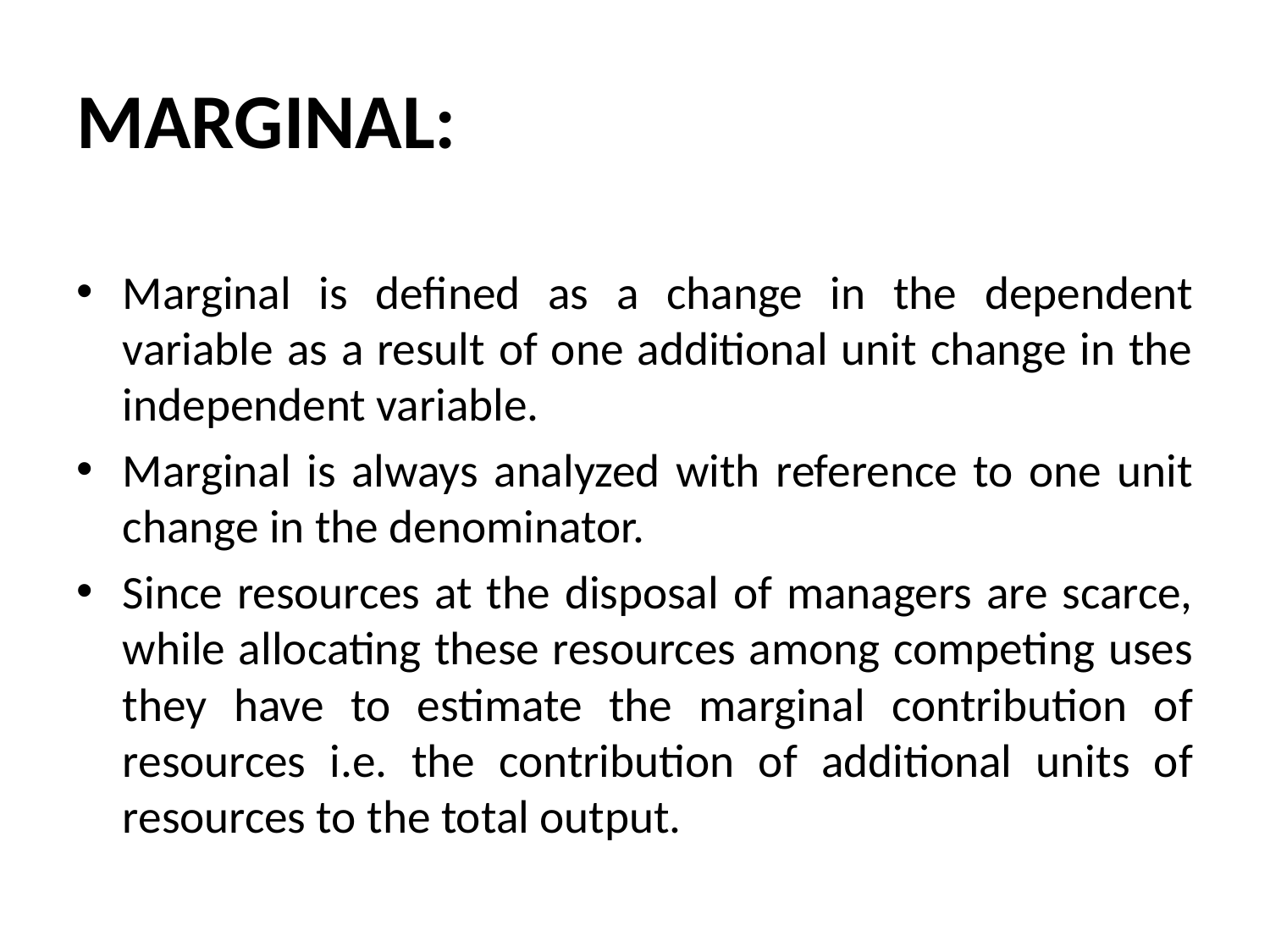

# MARGINAL:

Marginal is defined as a change in the dependent variable as a result of one additional unit change in the independent variable.
Marginal is always analyzed with reference to one unit change in the denominator.
Since resources at the disposal of managers are scarce, while allocating these resources among competing uses they have to estimate the marginal contribution of resources i.e. the contribution of additional units of resources to the total output.